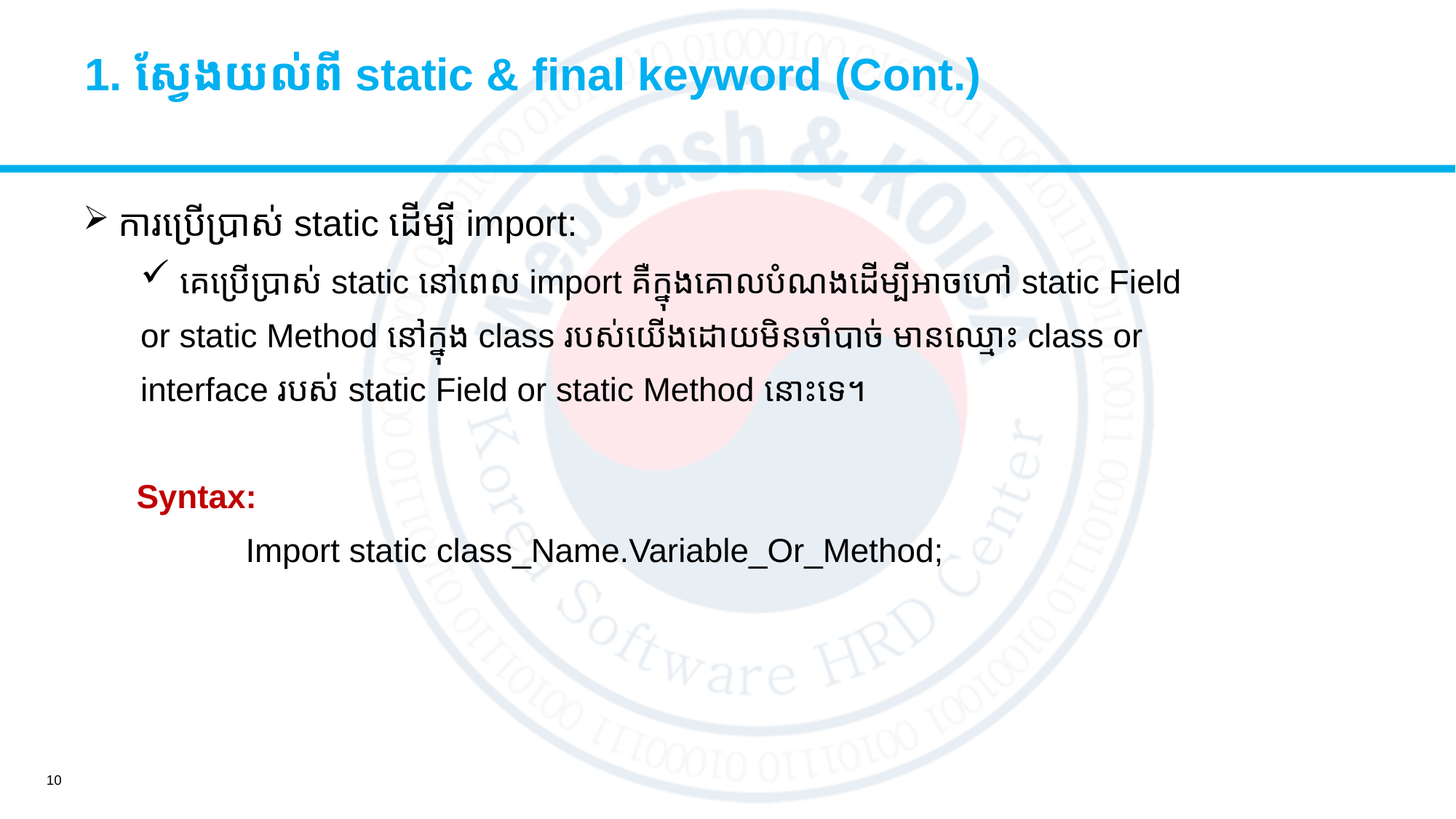

# 1. ស្វែងយល់ពី​ static & final keyword (Cont.)
 ការប្រើប្រាស់ static ដើម្បី import:
 គេប្រើប្រាស់ static នៅពេល import គឺក្នុងគោលបំណងដើម្បីអាចហៅ static Field
or static Method នៅក្នុង class របស់យើងដោយមិនចាំបាច់ មានឈ្មោះ class or
interface របស់ static Field or static Method នោះទេ។

Syntax:
	Import static class_Name.Variable_Or_Method;

10